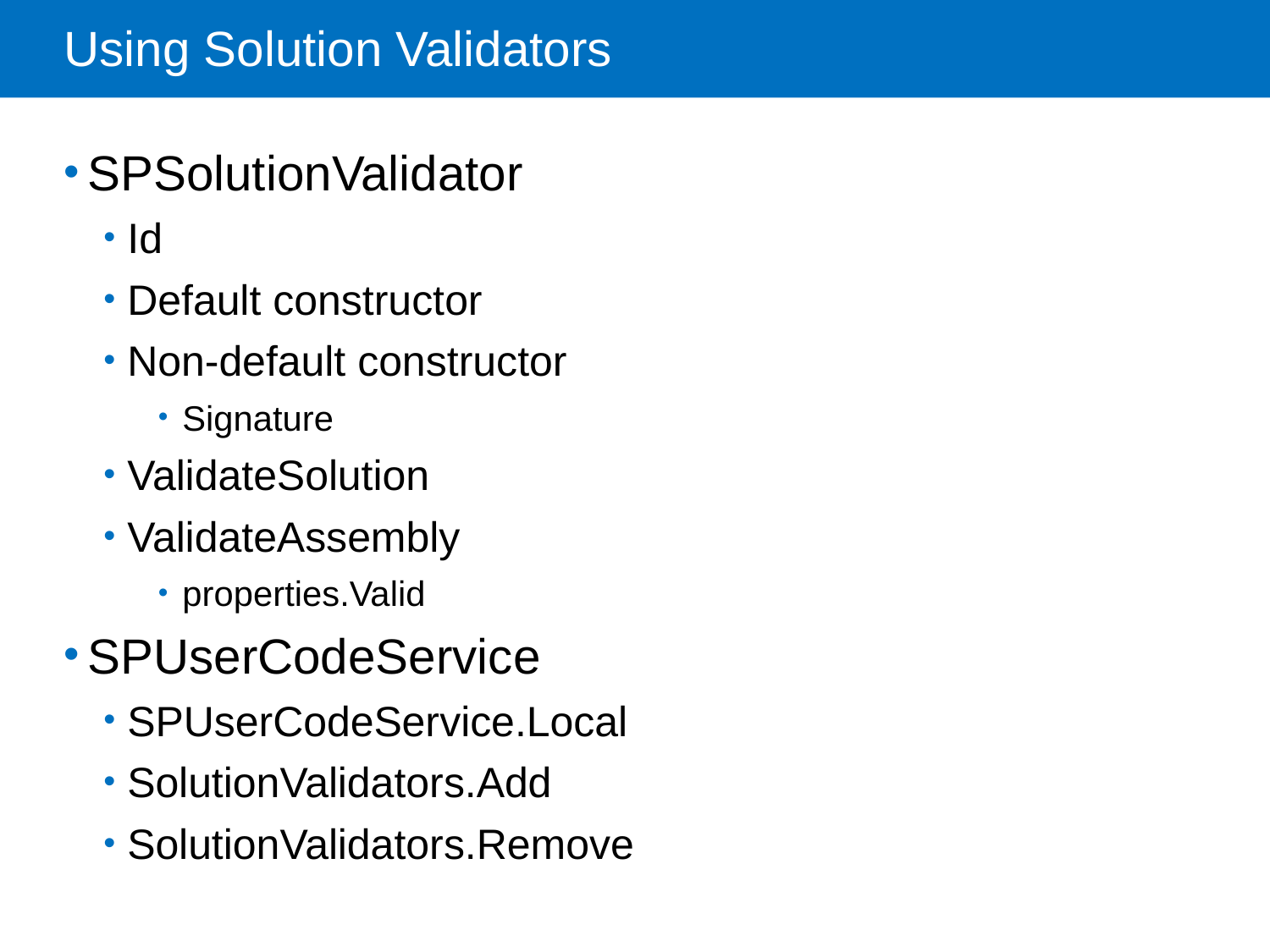

# Using Solution Validators
SPSolutionValidator
Id
Default constructor
Non-default constructor
Signature
ValidateSolution
ValidateAssembly
properties.Valid
SPUserCodeService
SPUserCodeService.Local
SolutionValidators.Add
SolutionValidators.Remove